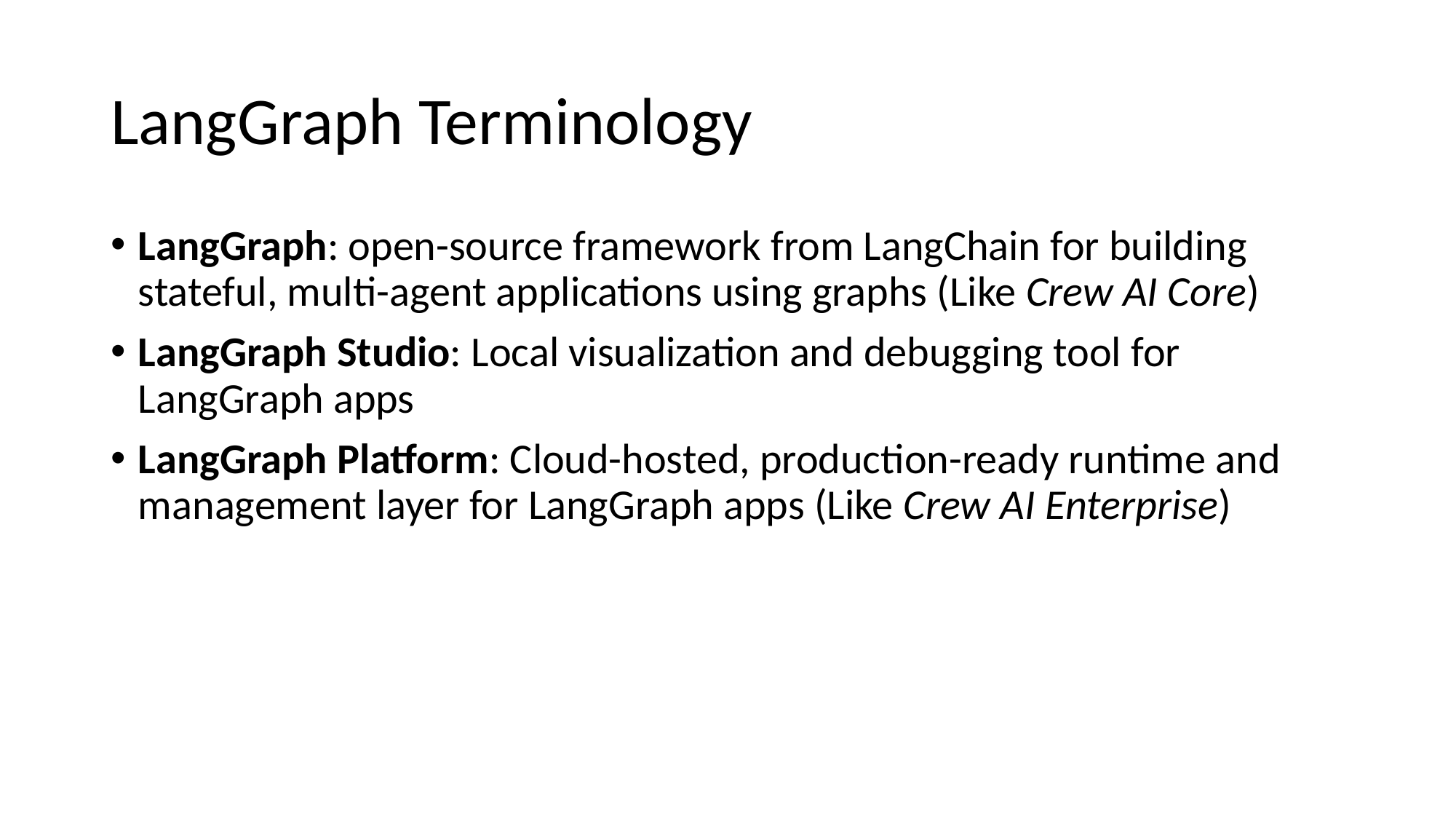

# LangGraph Terminology
LangGraph: open-source framework from LangChain for building stateful, multi-agent applications using graphs (Like Crew AI Core)
LangGraph Studio: Local visualization and debugging tool for LangGraph apps
LangGraph Platform: Cloud-hosted, production-ready runtime and management layer for LangGraph apps (Like Crew AI Enterprise)